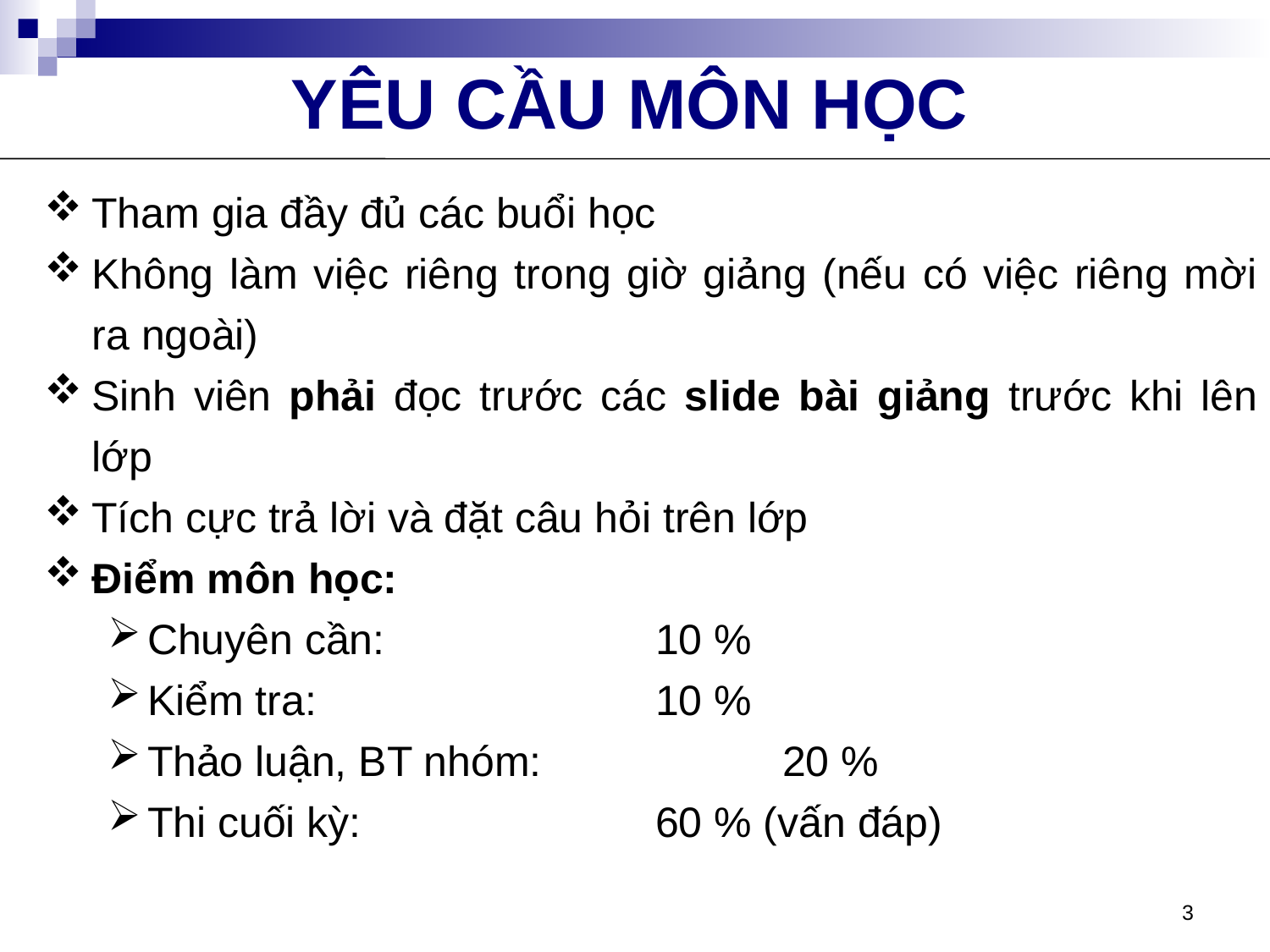

YÊU CẦU MÔN HỌC

Tham gia đầy đủ các buổi học
Không làm việc riêng trong giờ giảng (nếu có việc riêng mời ra ngoài)
Sinh viên phải đọc trước các slide bài giảng trước khi lên lớp
Tích cực trả lời và đặt câu hỏi trên lớp
Điểm môn học:
Chuyên cần:			10 %
Kiểm tra:			10 %
Thảo luận, BT nhóm:		20 %
Thi cuối kỳ:			60 % (vấn đáp)

3